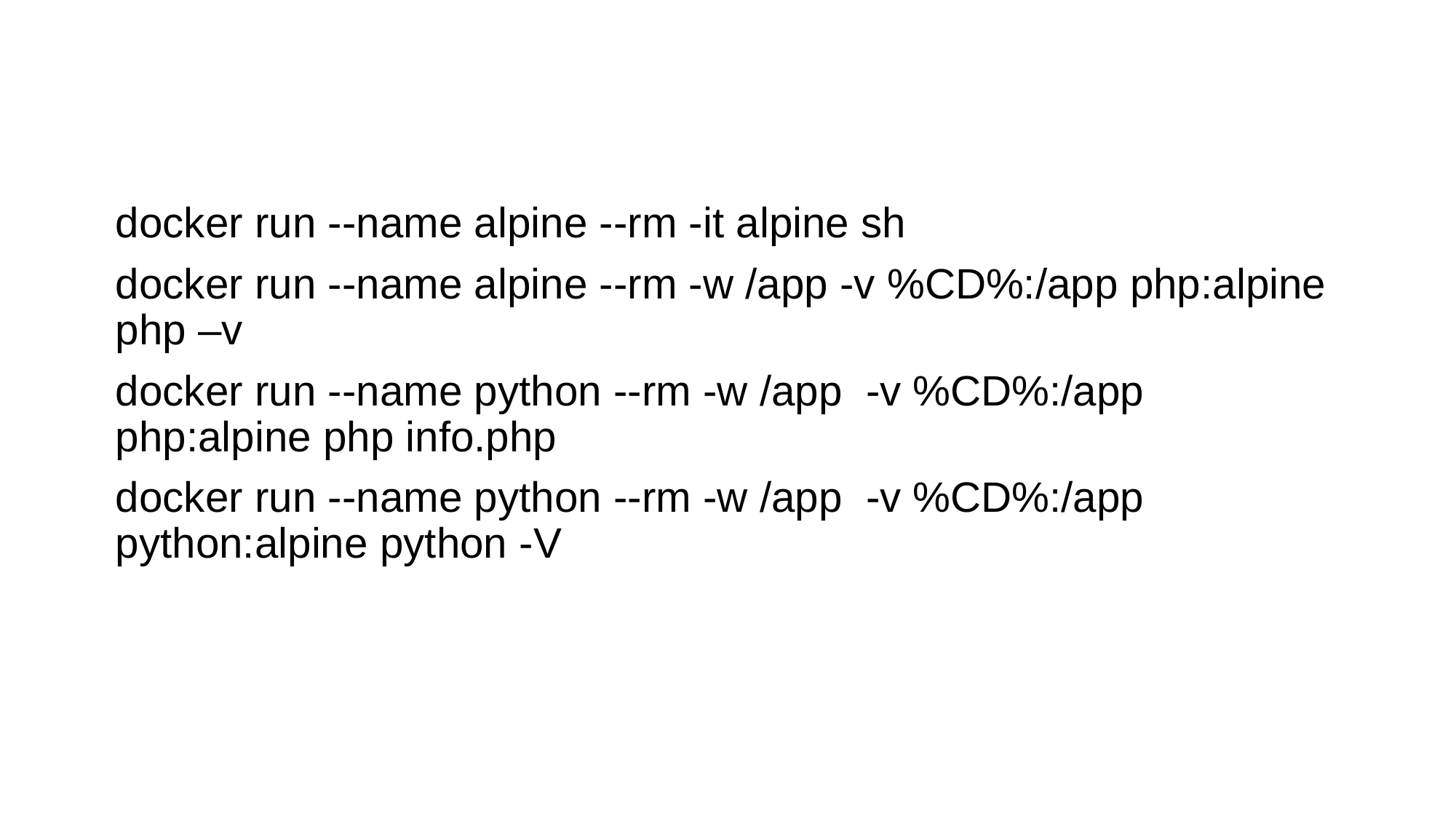

docker run --name alpine --rm -it alpine sh
docker run --name alpine --rm -w /app -v %CD%:/app php:alpine php –v
docker run --name python --rm -w /app  -v %CD%:/app php:alpine php info.php
docker run --name python --rm -w /app  -v %CD%:/app python:alpine python -V